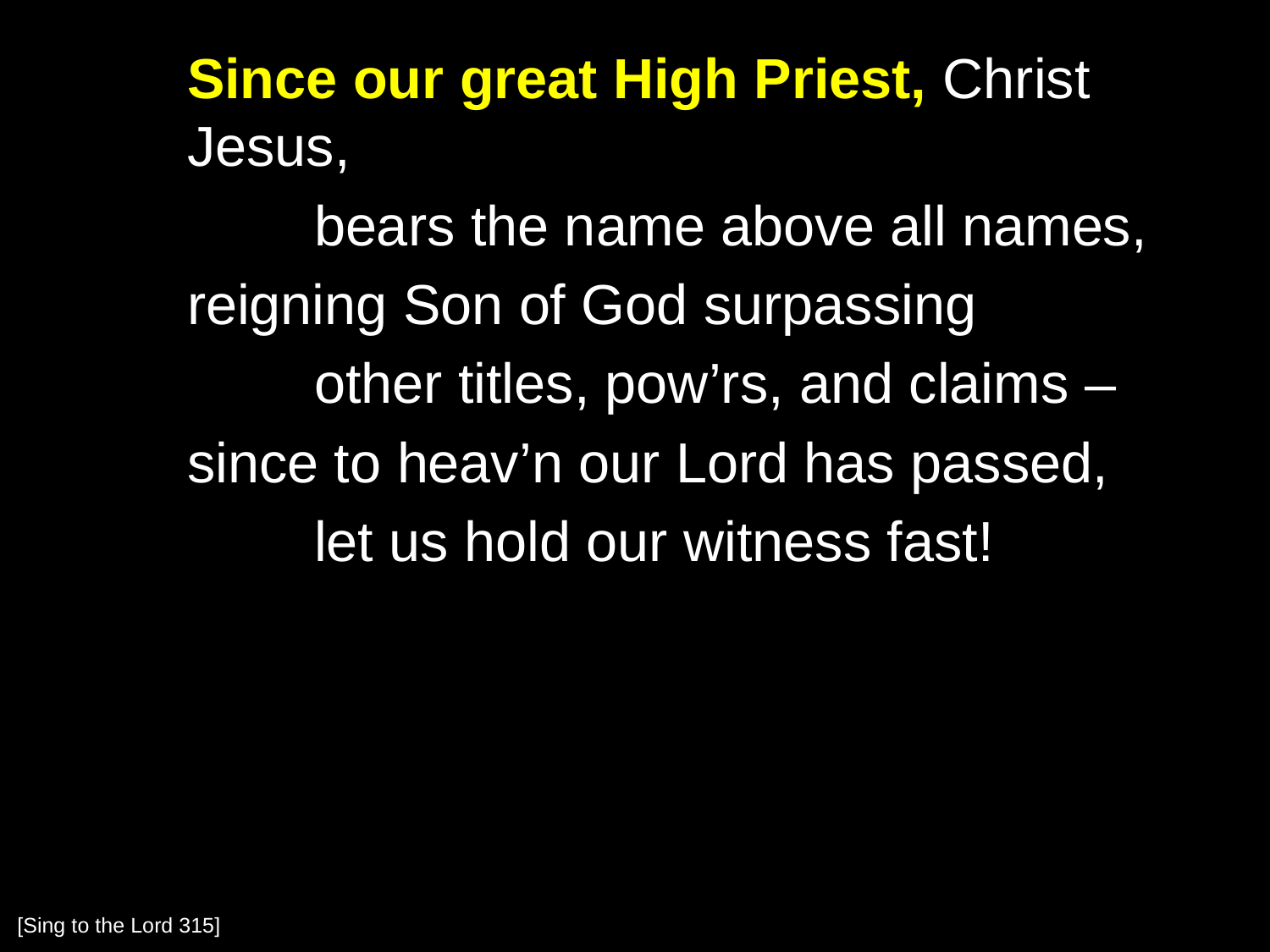

Since our great High Priest, Christ Jesus,
		bears the name above all names,
	reigning Son of God surpassing
		other titles, pow’rs, and claims –
	since to heav’n our Lord has passed,
		let us hold our witness fast!
[Sing to the Lord 315]